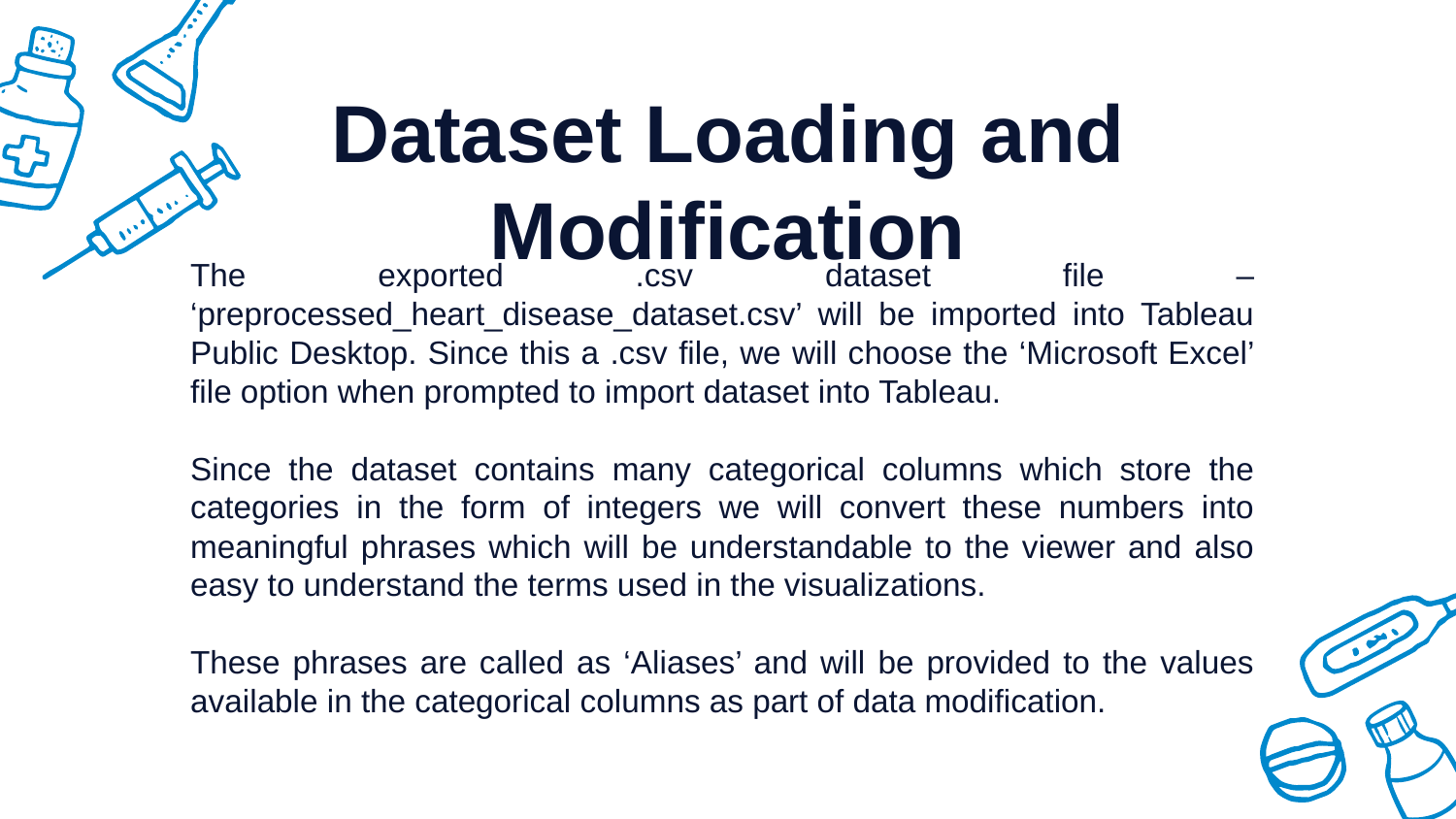

# Dataset Loading and Modification
The exported .csv dataset file – ‘preprocessed_heart_disease_dataset.csv’ will be imported into Tableau Public Desktop. Since this a .csv file, we will choose the ‘Microsoft Excel’ file option when prompted to import dataset into Tableau.

Since the dataset contains many categorical columns which store the categories in the form of integers we will convert these numbers into meaningful phrases which will be understandable to the viewer and also easy to understand the terms used in the visualizations.

These phrases are called as ‘Aliases’ and will be provided to the values available in the categorical columns as part of data modification.